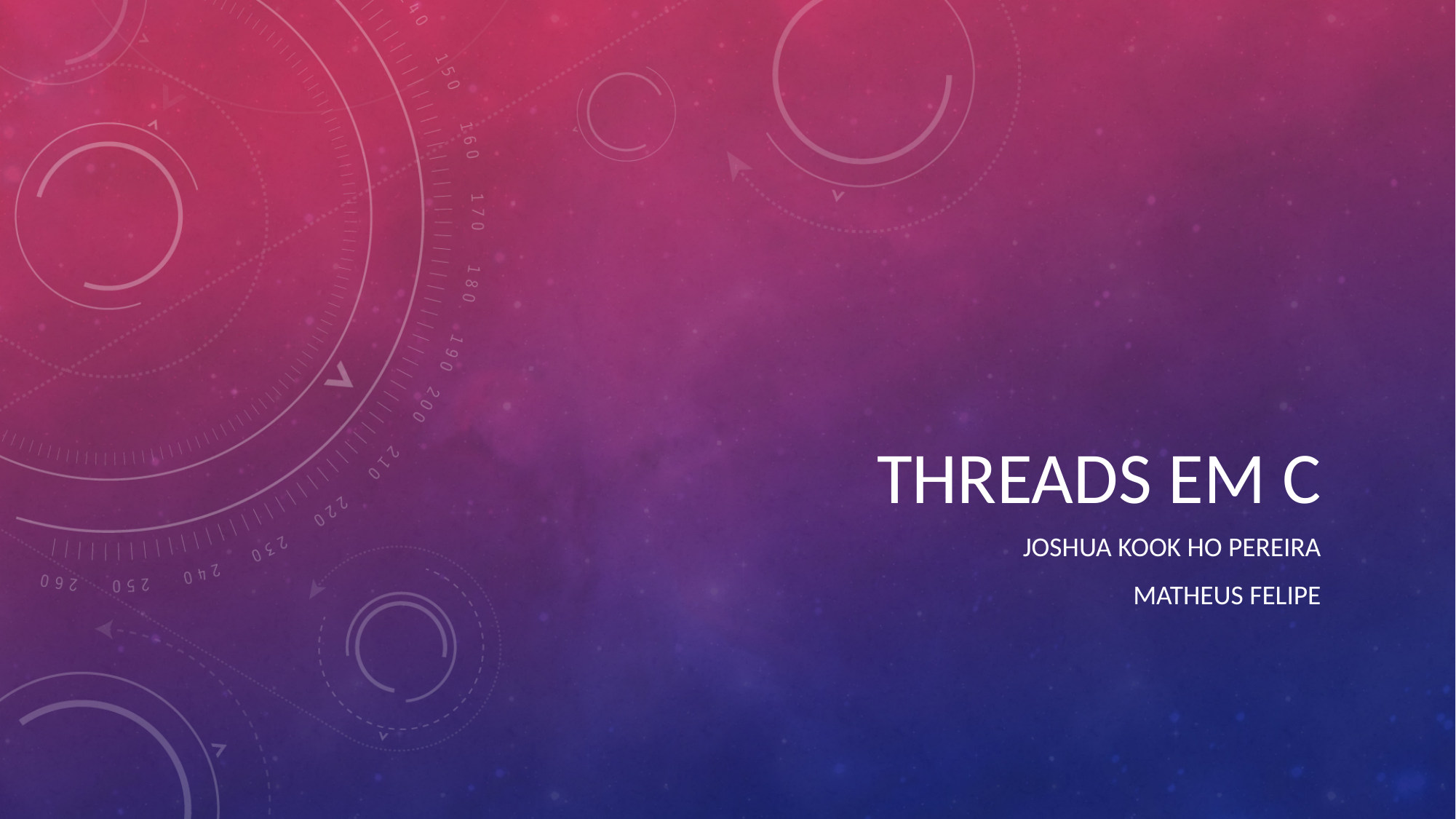

# THREADS EM C
Joshua Kook ho pereira
Matheus felipe